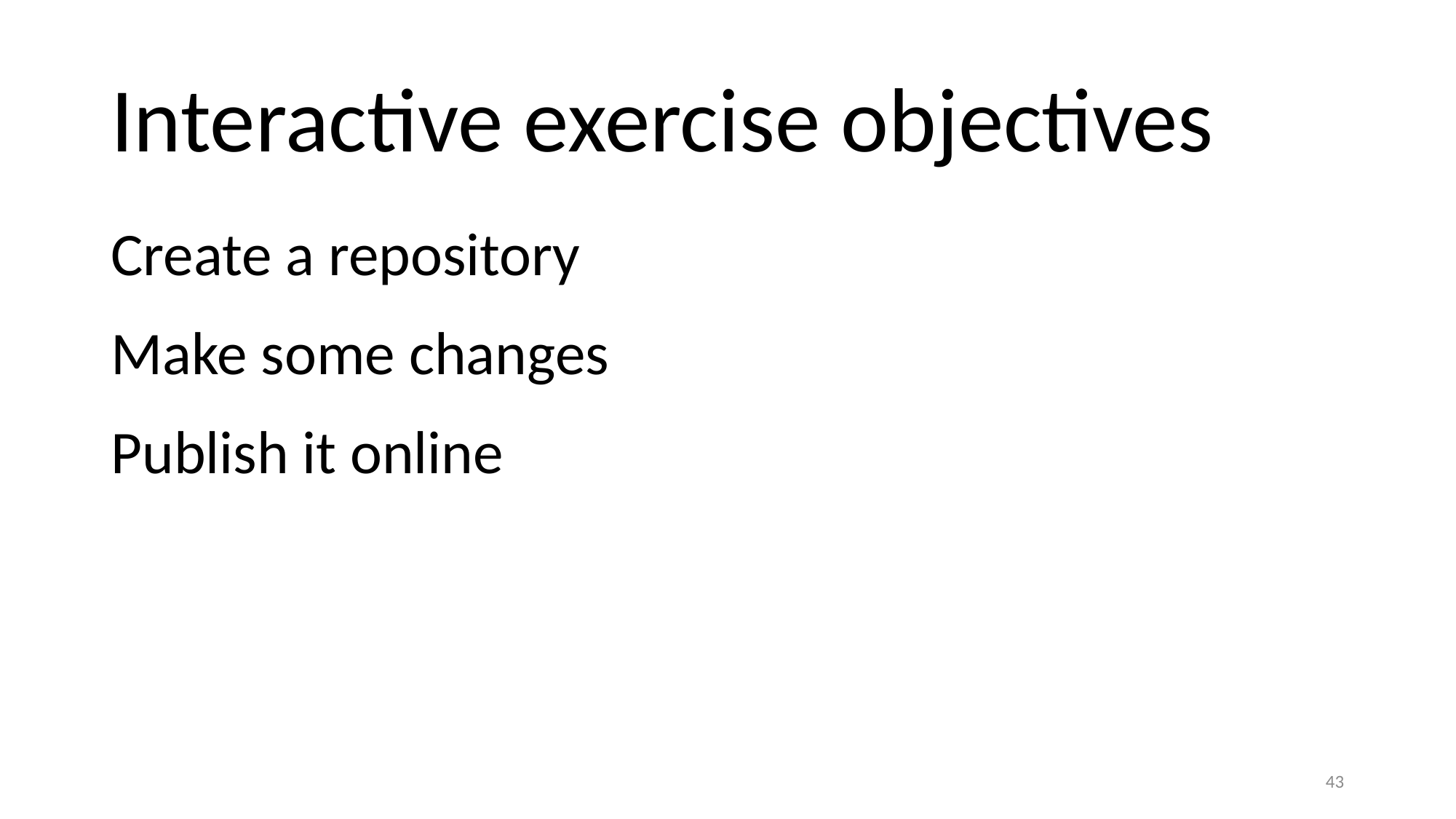

# Interactive exercise objectives
Create a repository
Make some changes
Publish it online
43